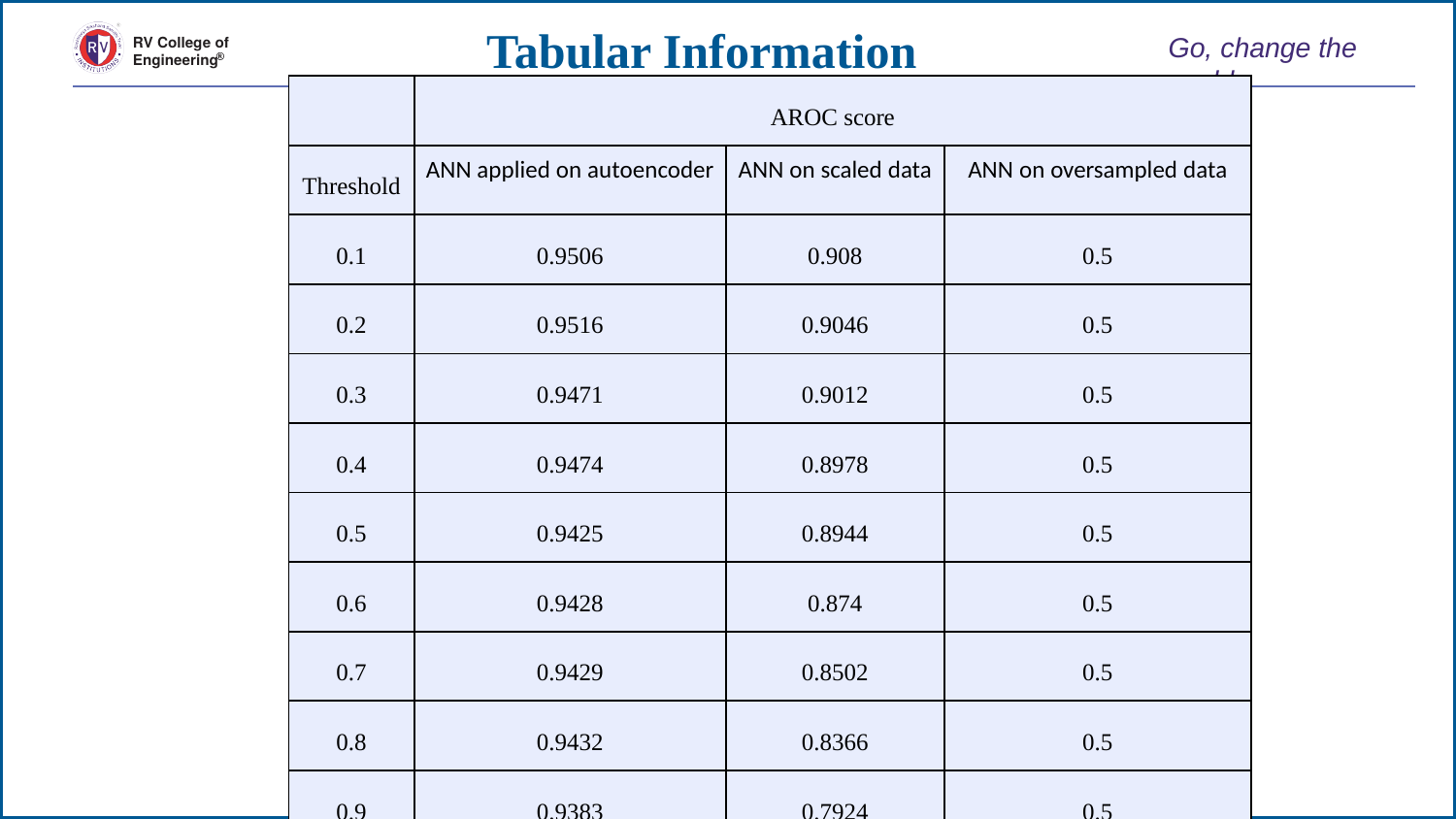

# Tabular Information
|  | AROC score |  |  |
| --- | --- | --- | --- |
| Threshold | ANN applied on autoencoder | ANN on scaled data | ANN on oversampled data |
| 0.1 | 0.9506 | 0.908 | 0.5 |
| 0.2 | 0.9516 | 0.9046 | 0.5 |
| 0.3 | 0.9471 | 0.9012 | 0.5 |
| 0.4 | 0.9474 | 0.8978 | 0.5 |
| 0.5 | 0.9425 | 0.8944 | 0.5 |
| 0.6 | 0.9428 | 0.874 | 0.5 |
| 0.7 | 0.9429 | 0.8502 | 0.5 |
| 0.8 | 0.9432 | 0.8366 | 0.5 |
| 0.9 | 0.9383 | 0.7924 | 0.5 |